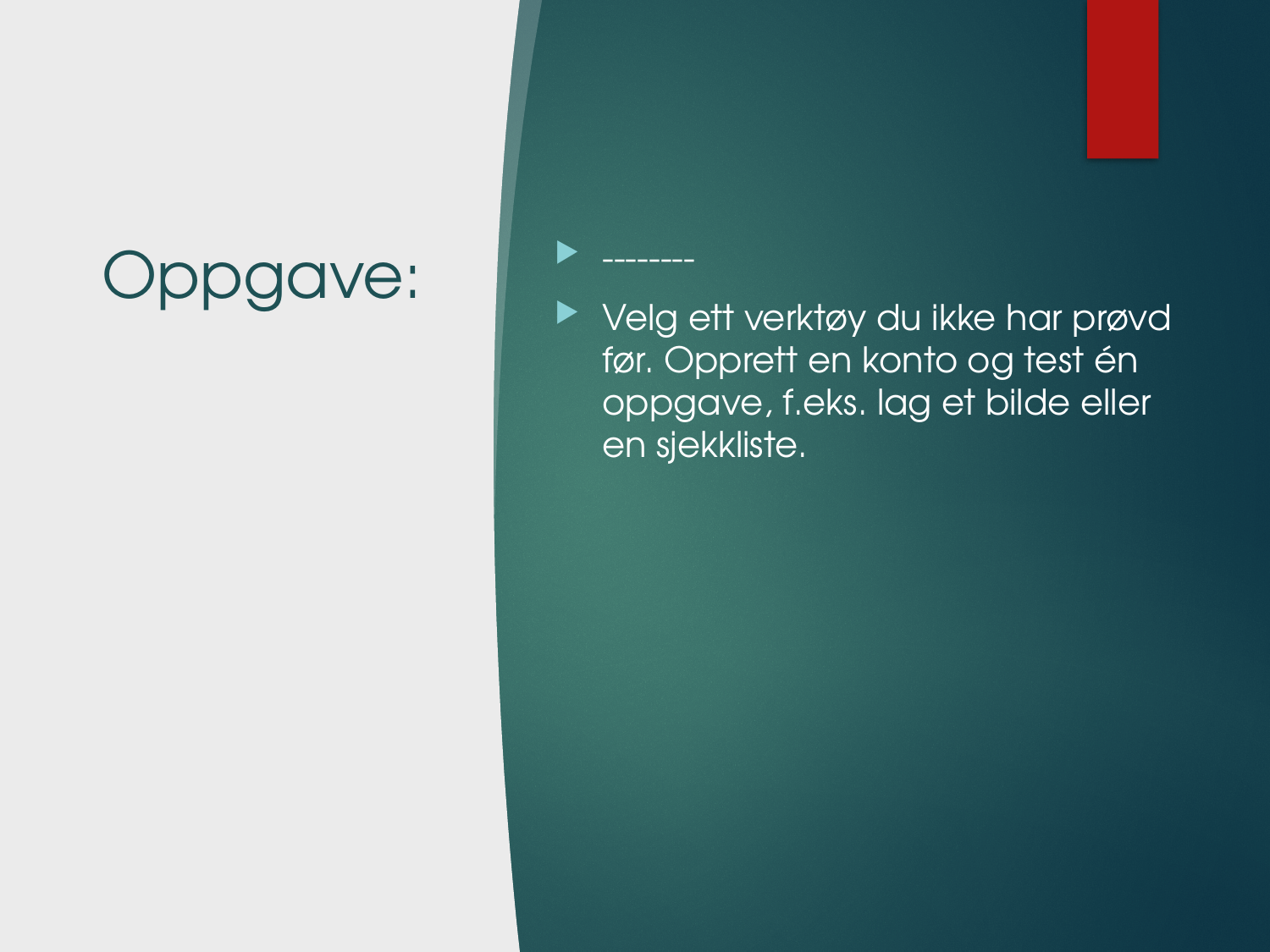

# Oppgave:
--------
Velg ett verktøy du ikke har prøvd før. Opprett en konto og test én oppgave, f.eks. lag et bilde eller en sjekkliste.